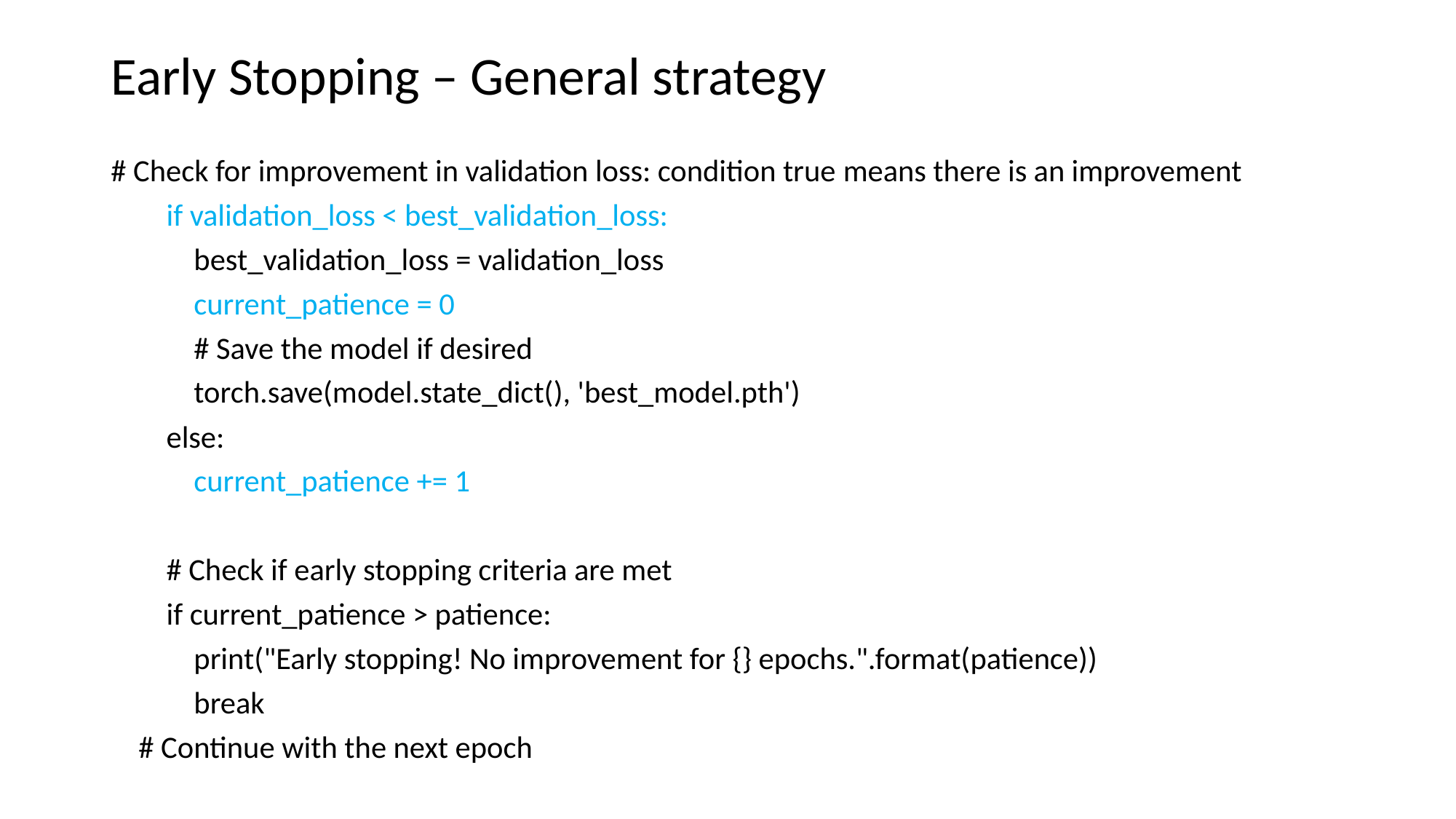

# Early Stopping – General strategy
# Check for improvement in validation loss: condition true means there is an improvement
        if validation_loss < best_validation_loss:
            best_validation_loss = validation_loss
            current_patience = 0
            # Save the model if desired
            torch.save(model.state_dict(), 'best_model.pth')
        else:
            current_patience += 1

        # Check if early stopping criteria are met
        if current_patience > patience:
            print("Early stopping! No improvement for {} epochs.".format(patience))
            break
    # Continue with the next epoch